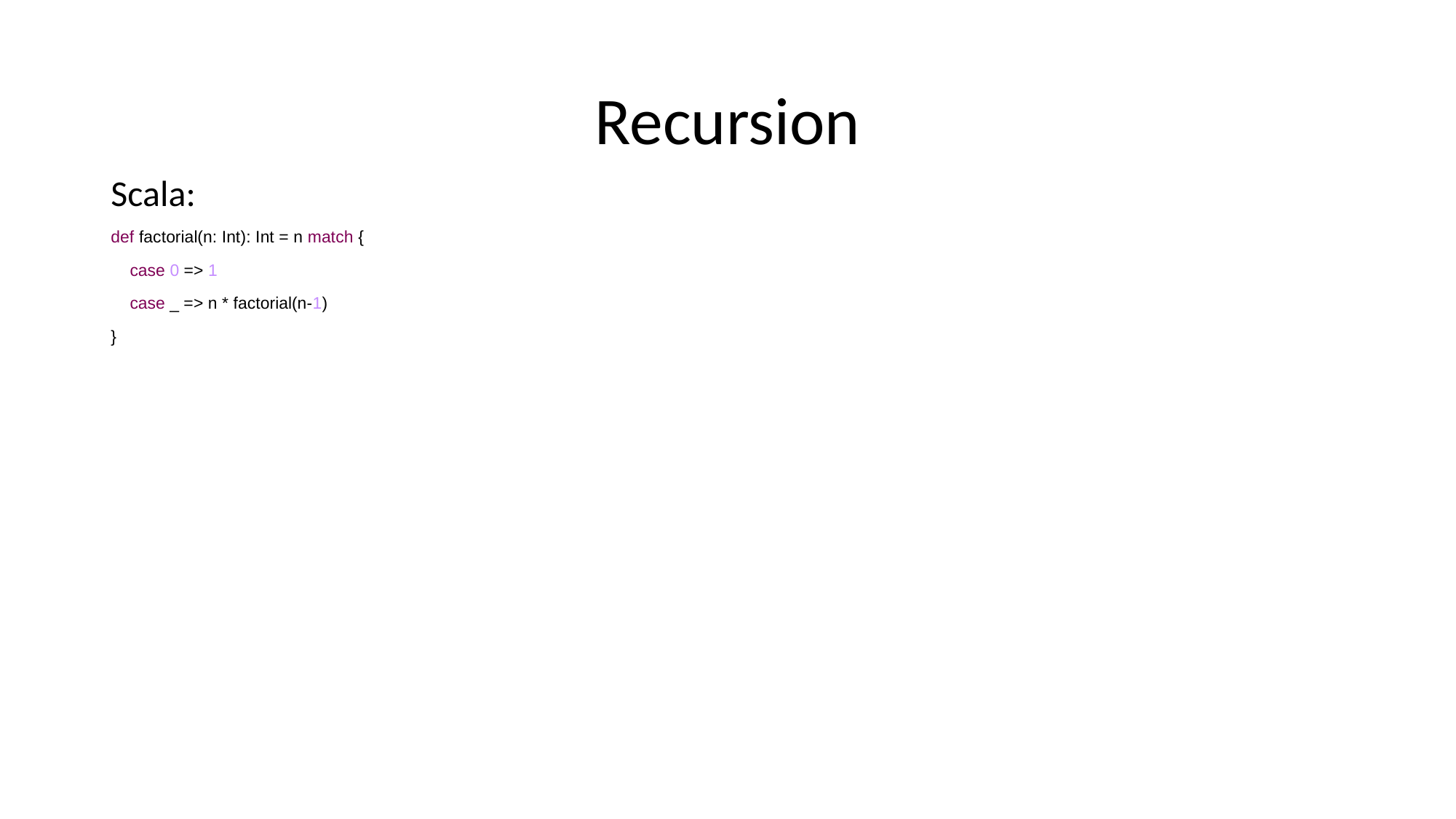

# Recursion
Scala:
def factorial(n: Int): Int = n match {
    case 0 => 1
    case _ => n * factorial(n-1)
}